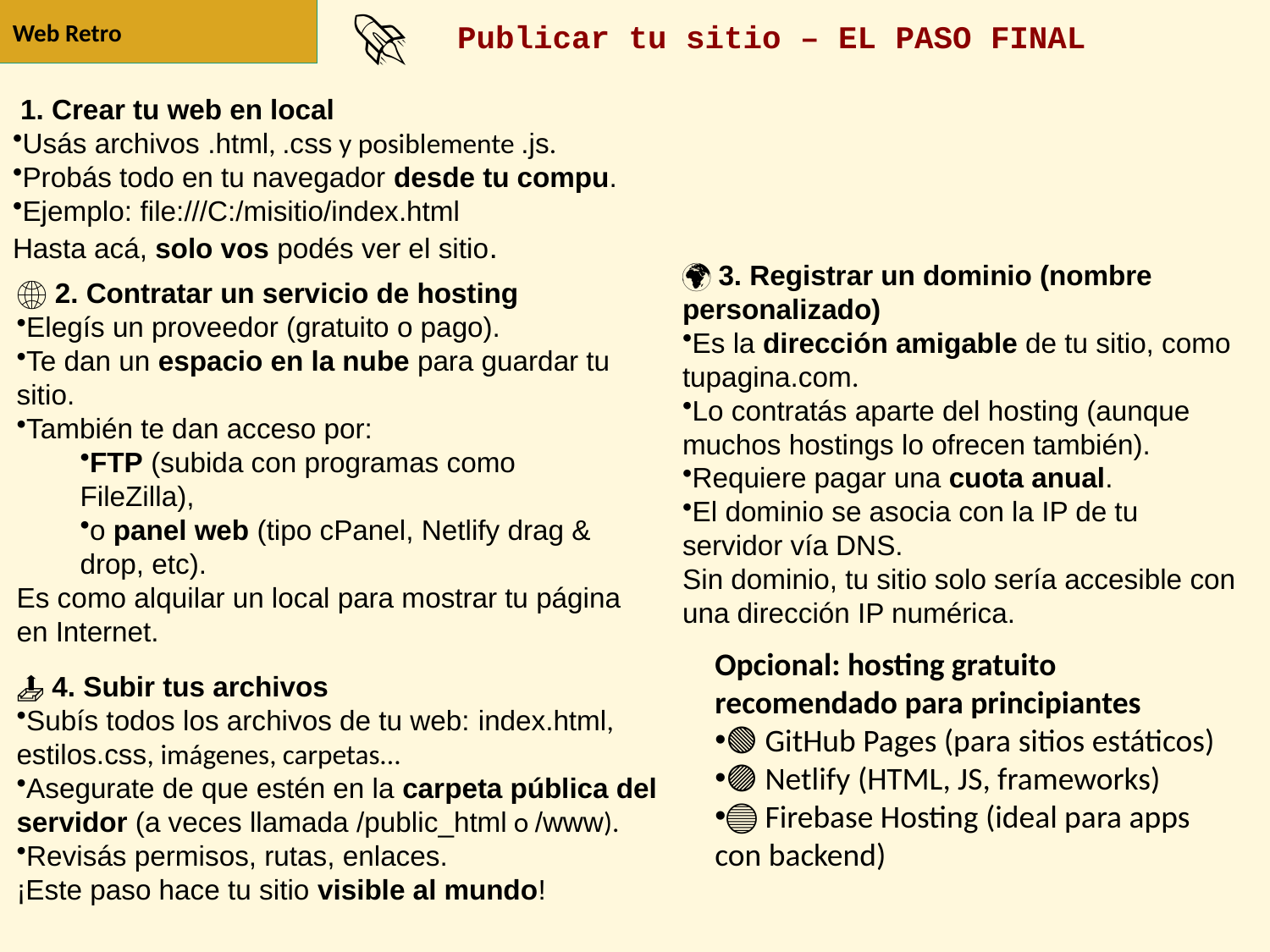

Web Retro
# Publicar tu sitio – EL PASO FINAL
🚀
 1. Crear tu web en local
Usás archivos .html, .css y posiblemente .js.
Probás todo en tu navegador desde tu compu.
Ejemplo: file:///C:/misitio/index.html
Hasta acá, solo vos podés ver el sitio.
🌍 3. Registrar un dominio (nombre personalizado)
Es la dirección amigable de tu sitio, como tupagina.com.
Lo contratás aparte del hosting (aunque muchos hostings lo ofrecen también).
Requiere pagar una cuota anual.
El dominio se asocia con la IP de tu servidor vía DNS.
Sin dominio, tu sitio solo sería accesible con una dirección IP numérica.
🌐 2. Contratar un servicio de hosting
Elegís un proveedor (gratuito o pago).
Te dan un espacio en la nube para guardar tu sitio.
También te dan acceso por:
FTP (subida con programas como FileZilla),
o panel web (tipo cPanel, Netlify drag & drop, etc).
Es como alquilar un local para mostrar tu página en Internet.
Opcional: hosting gratuito recomendado para principiantes
🟢 GitHub Pages (para sitios estáticos)
🟣 Netlify (HTML, JS, frameworks)
🔵 Firebase Hosting (ideal para apps con backend)
📤 4. Subir tus archivos
Subís todos los archivos de tu web: index.html, estilos.css, imágenes, carpetas...
Asegurate de que estén en la carpeta pública del servidor (a veces llamada /public_html o /www).
Revisás permisos, rutas, enlaces.
¡Este paso hace tu sitio visible al mundo!